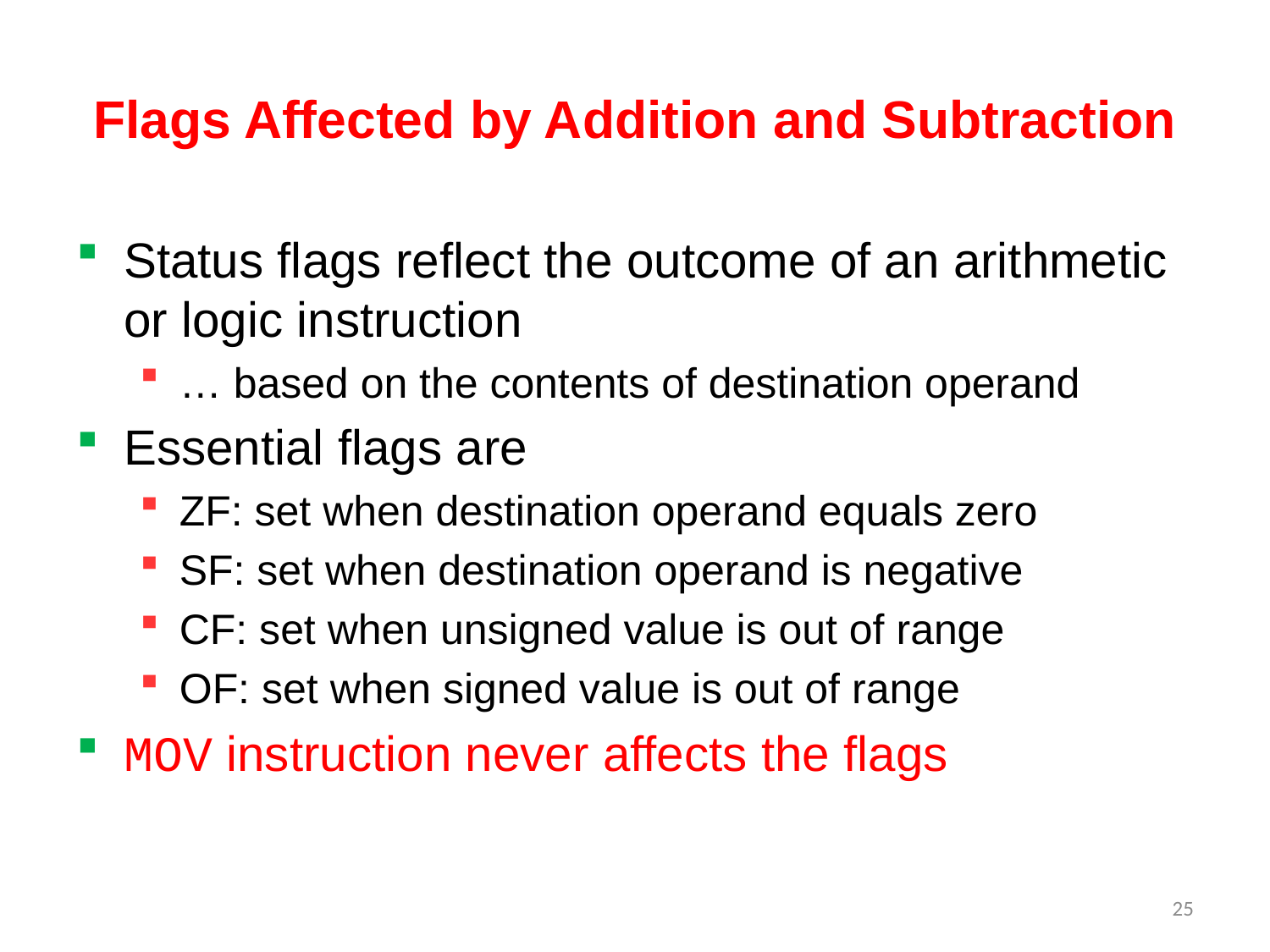

# Flags Affected by Addition and Subtraction
Status flags reflect the outcome of an arithmetic or logic instruction
… based on the contents of destination operand
Essential flags are
ZF: set when destination operand equals zero
SF: set when destination operand is negative
CF: set when unsigned value is out of range
OF: set when signed value is out of range
MOV instruction never affects the flags
25